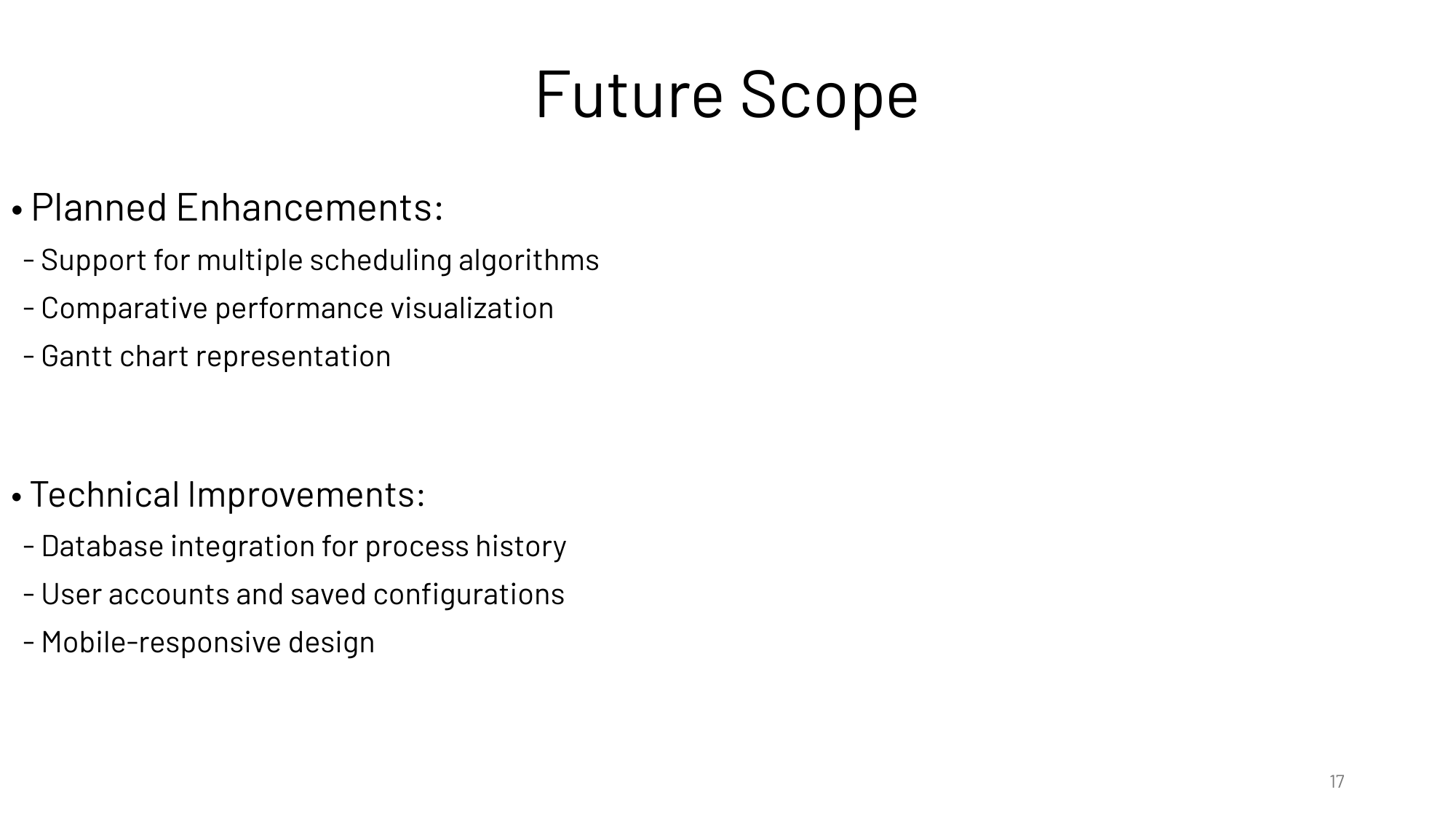

# Future Scope
• Planned Enhancements:
  - Support for multiple scheduling algorithms
  - Comparative performance visualization
  - Gantt chart representation

• Technical Improvements:
  - Database integration for process history
  - User accounts and saved configurations
  - Mobile-responsive design
17